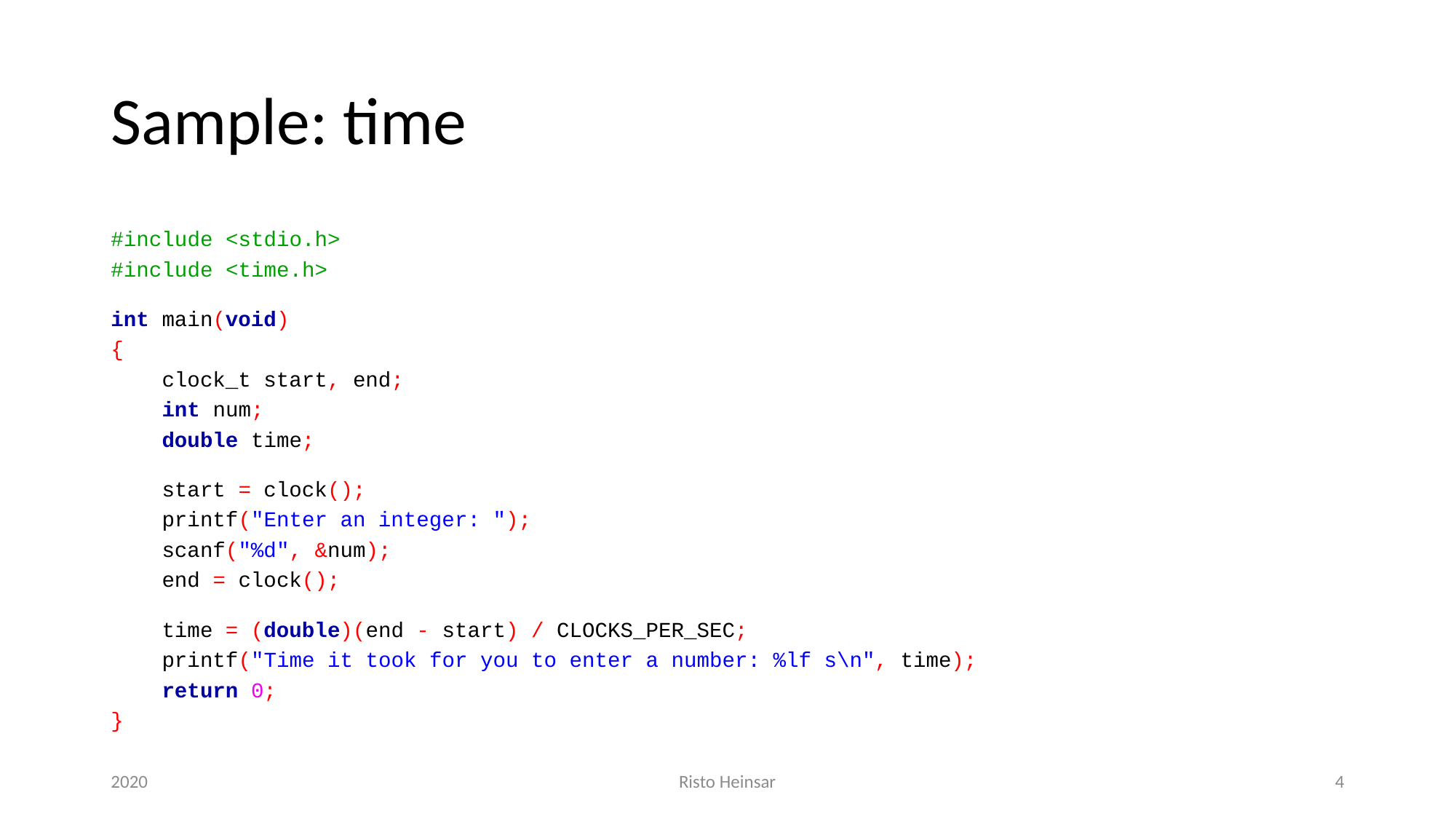

# Sample: time
#include <stdio.h>
#include <time.h>

int main(void)
{
    clock_t start, end;
    int num;
    double time;

    start = clock();
    printf("Enter an integer: ");
    scanf("%d", &num);
    end = clock();

    time = (double)(end - start) / CLOCKS_PER_SEC;
    printf("Time it took for you to enter a number: %lf s\n", time);
    return 0;
}

2020
Risto Heinsar
4